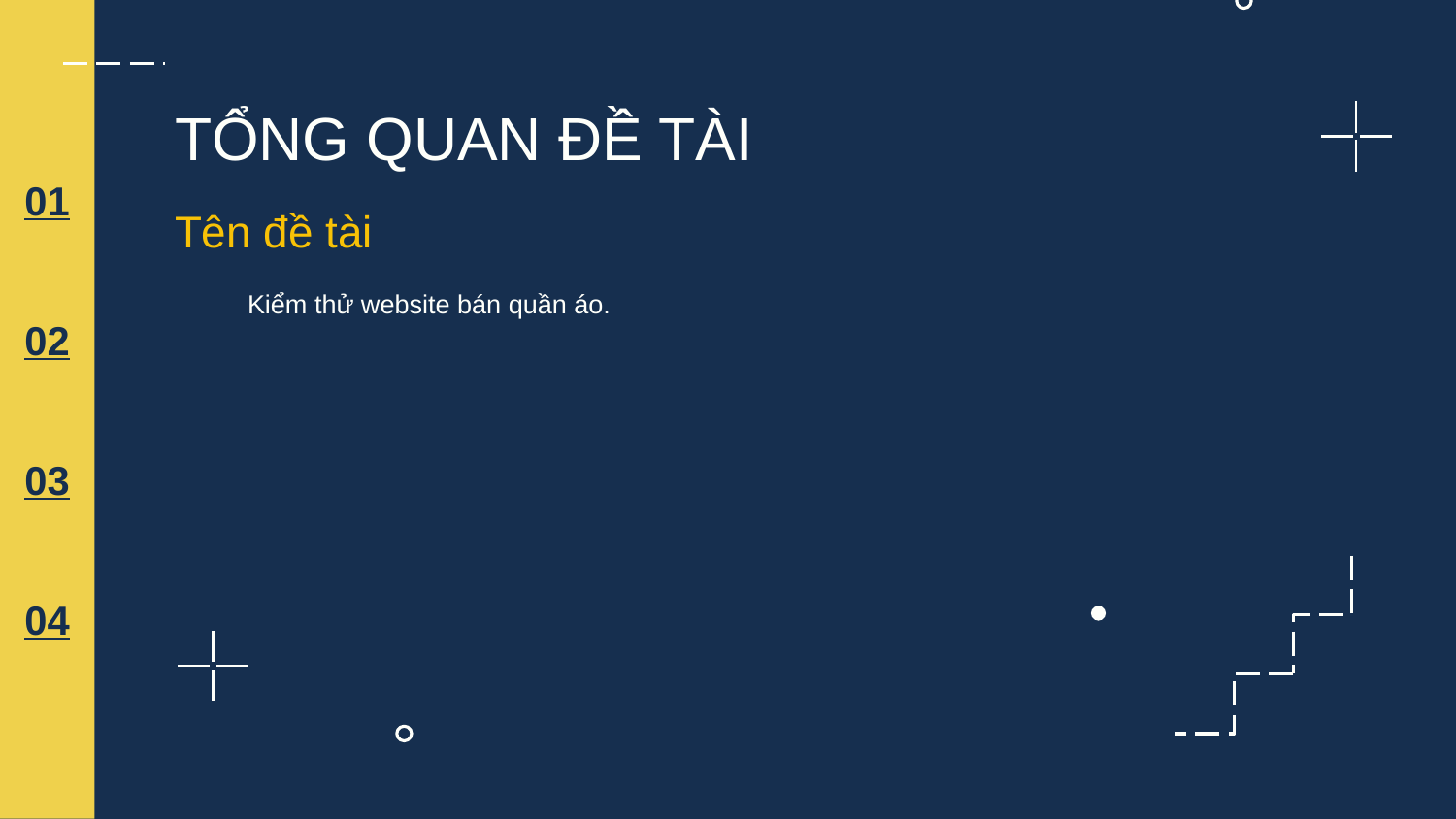

# TỔNG QUAN ĐỀ TÀI

01
Tên đề tài
Kiểm thử website bán quần áo.
02
03
04